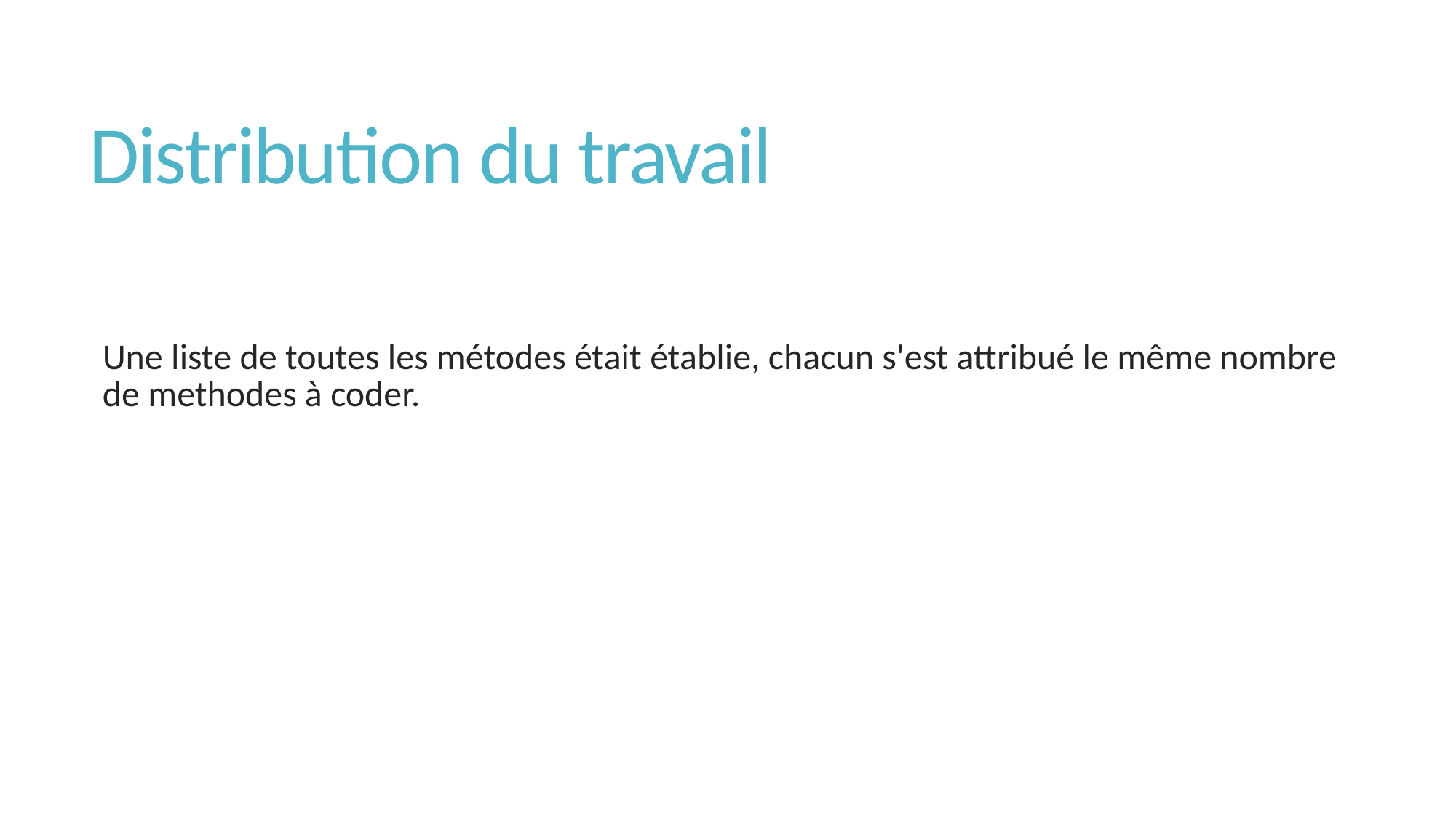

# Distribution du travail
Une liste de toutes les métodes était établie, chacun s'est attribué le même nombre de methodes à coder.